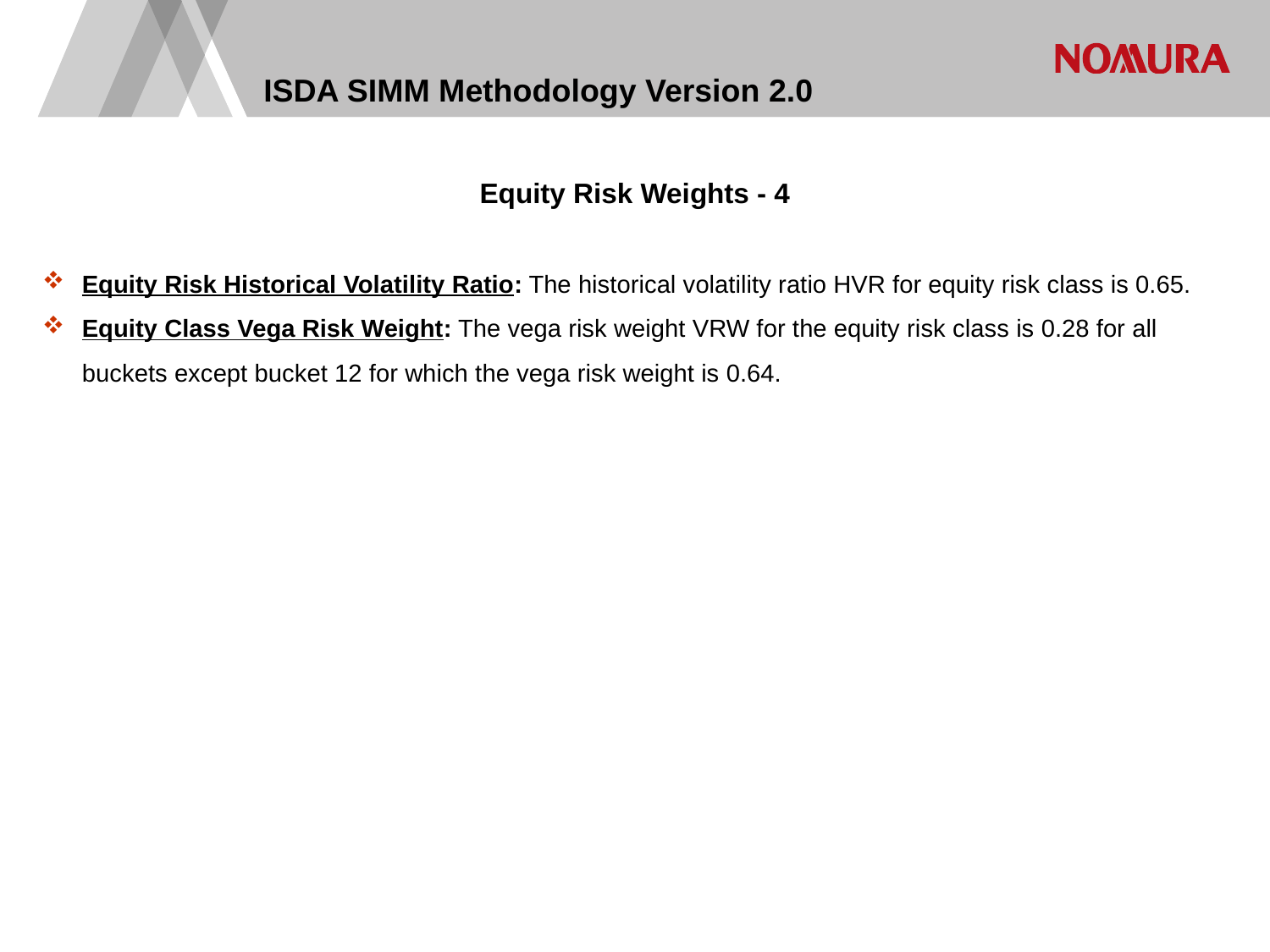

# ISDA SIMM Methodology Version 2.0
Equity Risk Weights - 4

Equity Risk Historical Volatility Ratio: The historical volatility ratio HVR for equity risk class is 0.65.
Equity Class Vega Risk Weight: The vega risk weight VRW for the equity risk class is 0.28 for all buckets except bucket 12 for which the vega risk weight is 0.64.